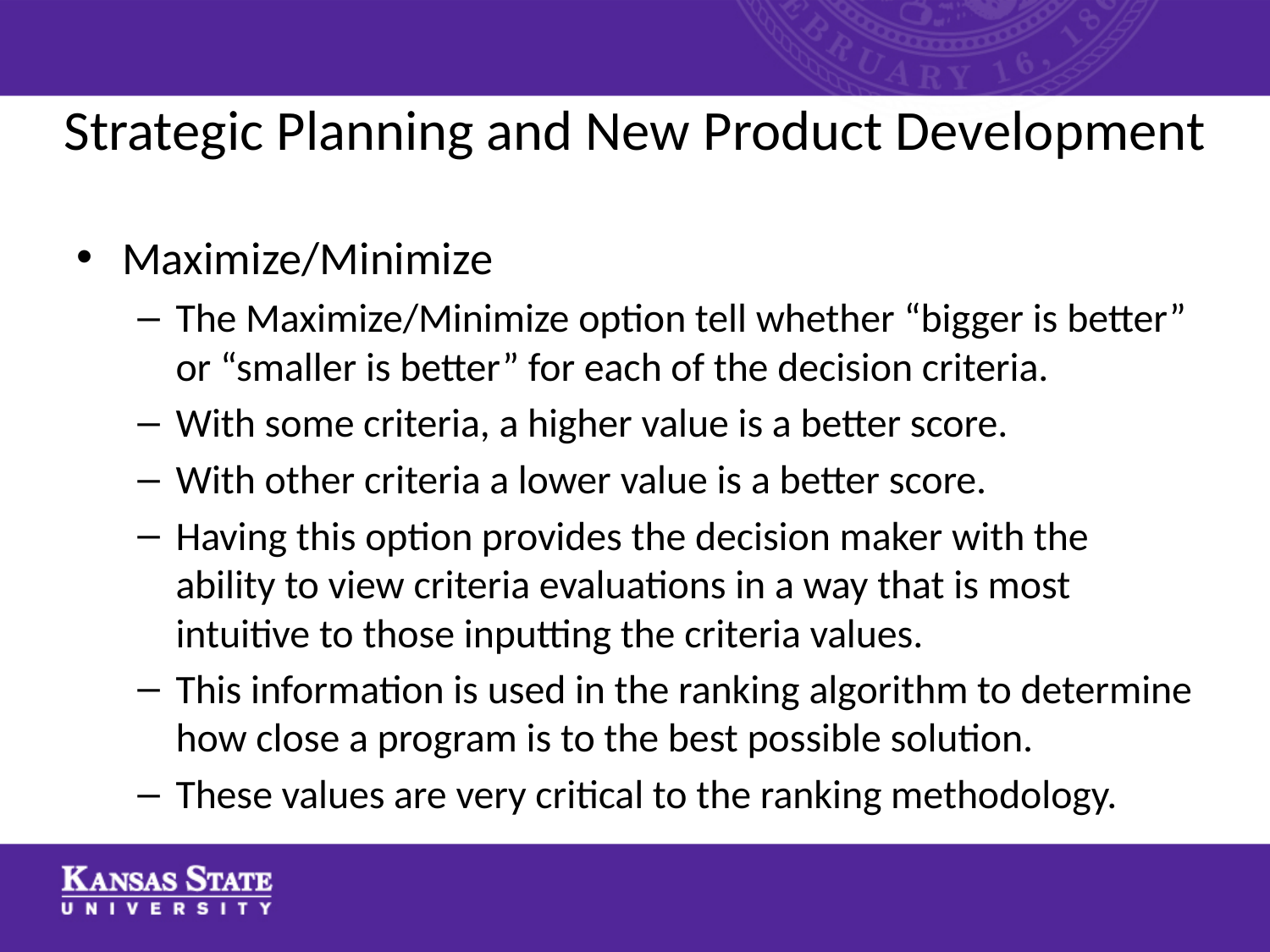

# Strategic Planning and New Product Development
Maximize/Minimize
The Maximize/Minimize option tell whether “bigger is better” or “smaller is better” for each of the decision criteria.
With some criteria, a higher value is a better score.
With other criteria a lower value is a better score.
Having this option provides the decision maker with the ability to view criteria evaluations in a way that is most intuitive to those inputting the criteria values.
This information is used in the ranking algorithm to determine how close a program is to the best possible solution.
These values are very critical to the ranking methodology.